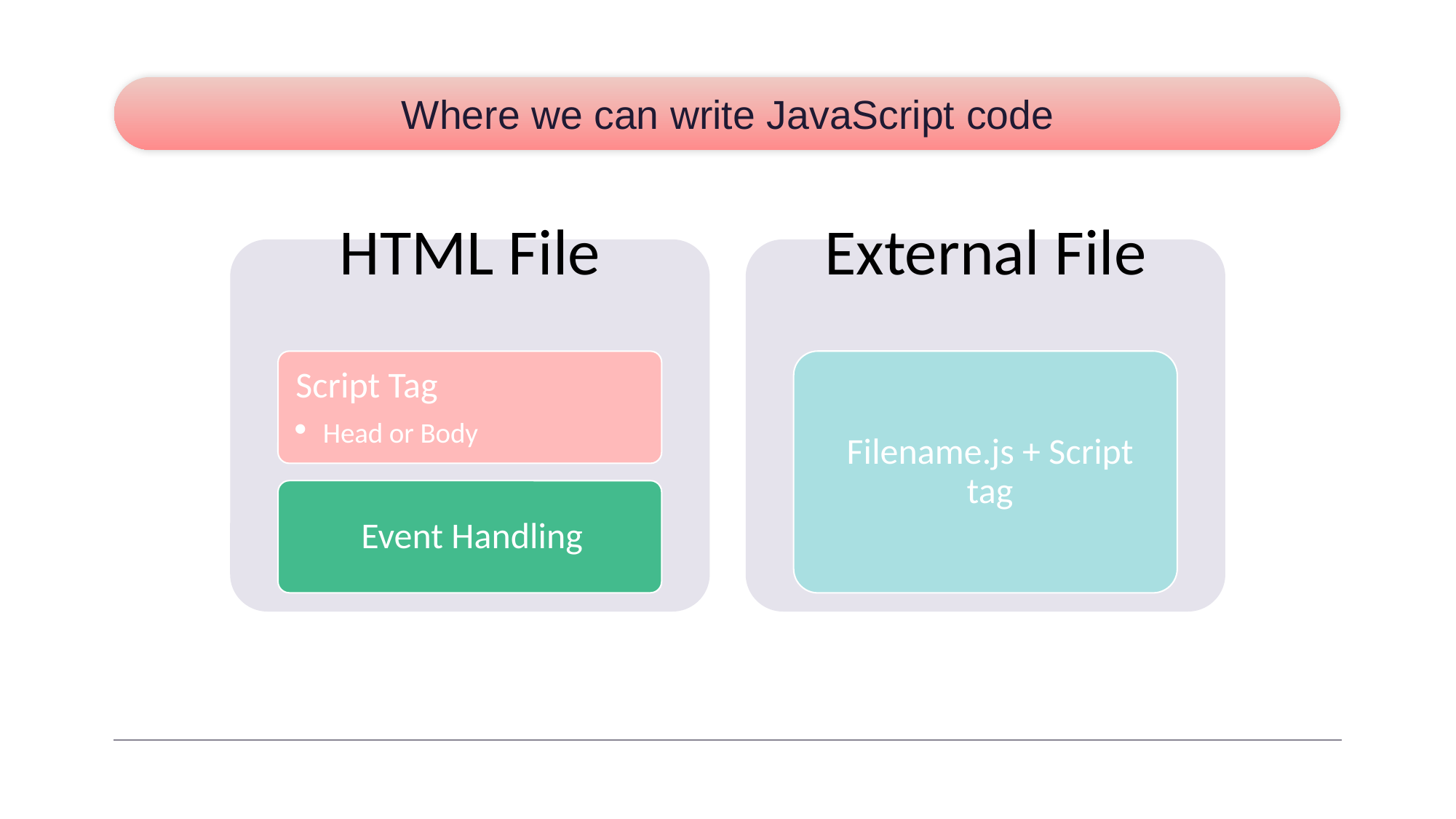

# Where we can write JavaScript code

HTML File
External File
Filename.js + Script tag
Script Tag
Head or Body
Event Handling